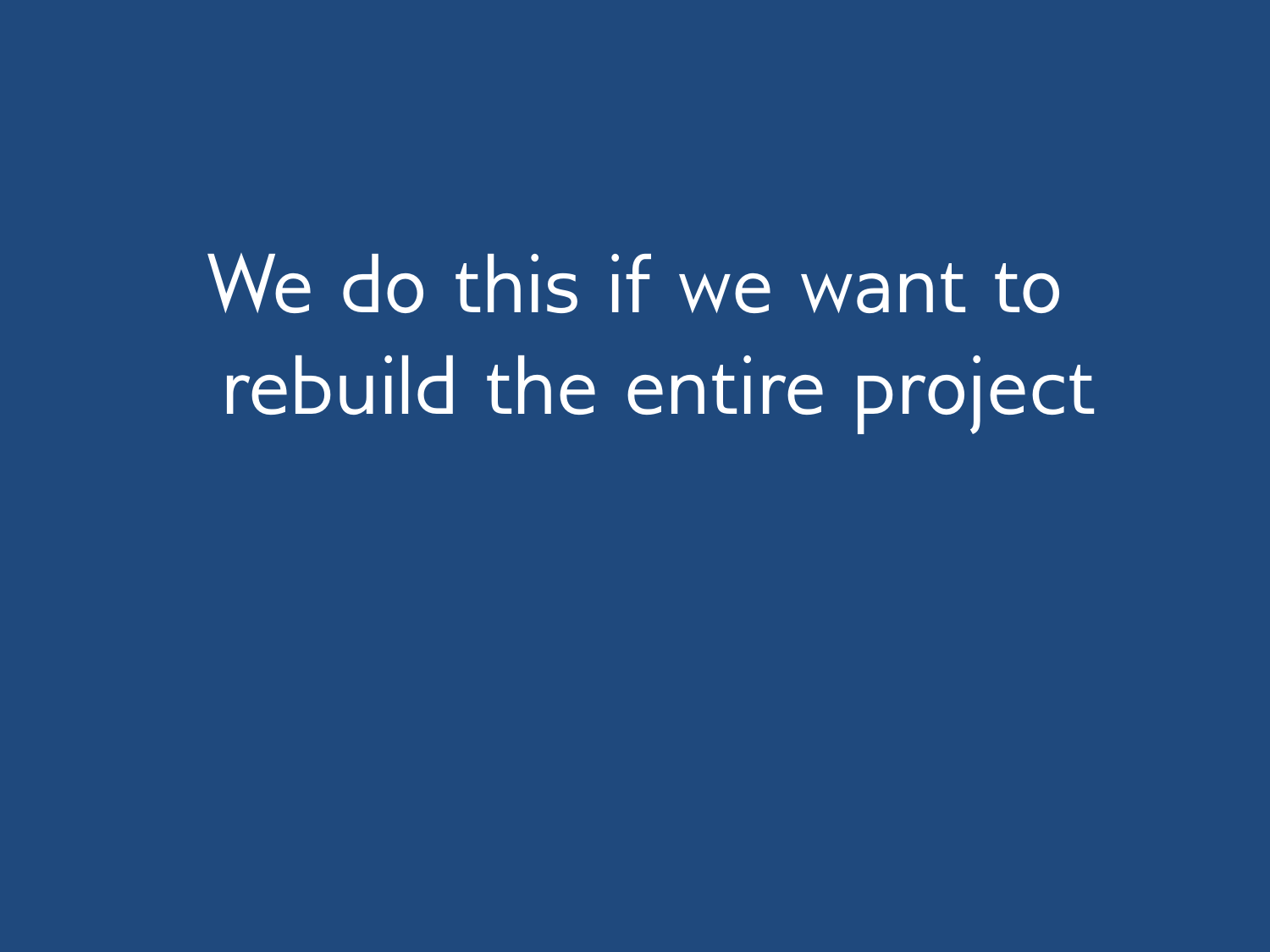

#
We do this if we want to rebuild the entire project